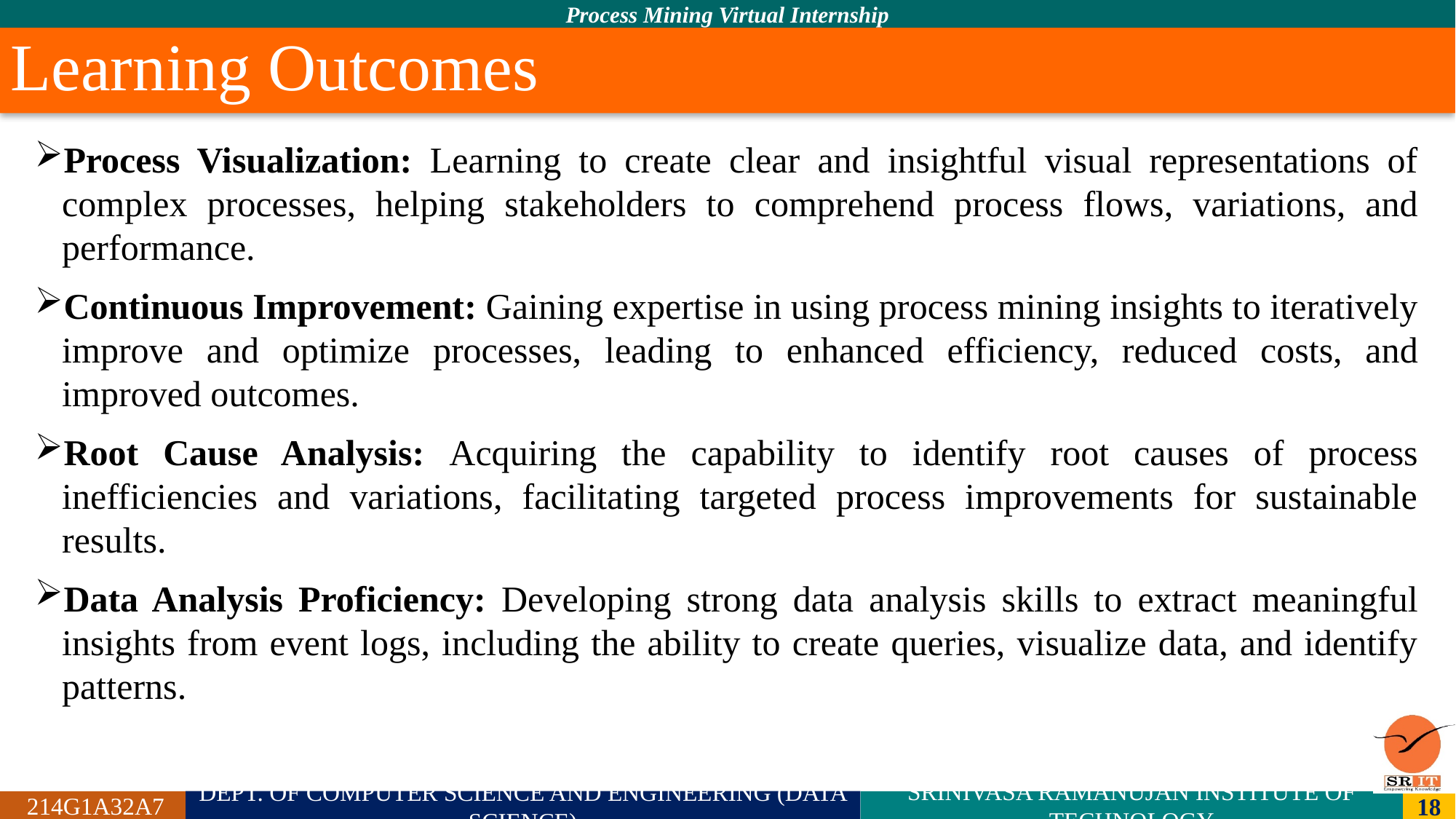

# Learning Outcomes
Process Visualization: Learning to create clear and insightful visual representations of complex processes, helping stakeholders to comprehend process flows, variations, and performance.
Continuous Improvement: Gaining expertise in using process mining insights to iteratively improve and optimize processes, leading to enhanced efficiency, reduced costs, and improved outcomes.
Root Cause Analysis: Acquiring the capability to identify root causes of process inefficiencies and variations, facilitating targeted process improvements for sustainable results.
Data Analysis Proficiency: Developing strong data analysis skills to extract meaningful insights from event logs, including the ability to create queries, visualize data, and identify patterns.